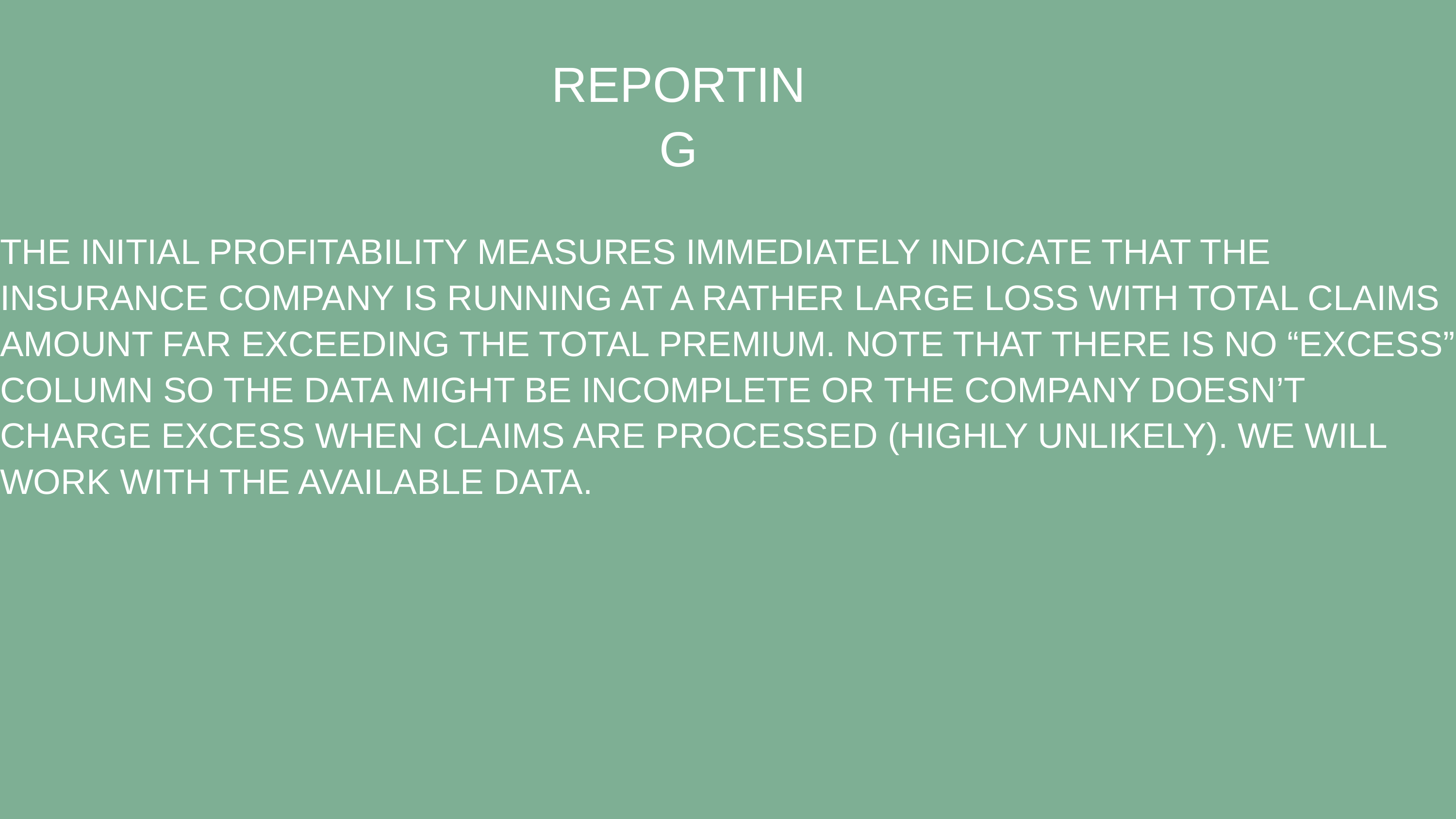

REPORTING
THE INITIAL PROFITABILITY MEASURES IMMEDIATELY INDICATE THAT THE INSURANCE COMPANY IS RUNNING AT A RATHER LARGE LOSS WITH TOTAL CLAIMS AMOUNT FAR EXCEEDING THE TOTAL PREMIUM. NOTE THAT THERE IS NO “EXCESS” COLUMN SO THE DATA MIGHT BE INCOMPLETE OR THE COMPANY DOESN’T CHARGE EXCESS WHEN CLAIMS ARE PROCESSED (HIGHLY UNLIKELY). WE WILL WORK WITH THE AVAILABLE DATA.